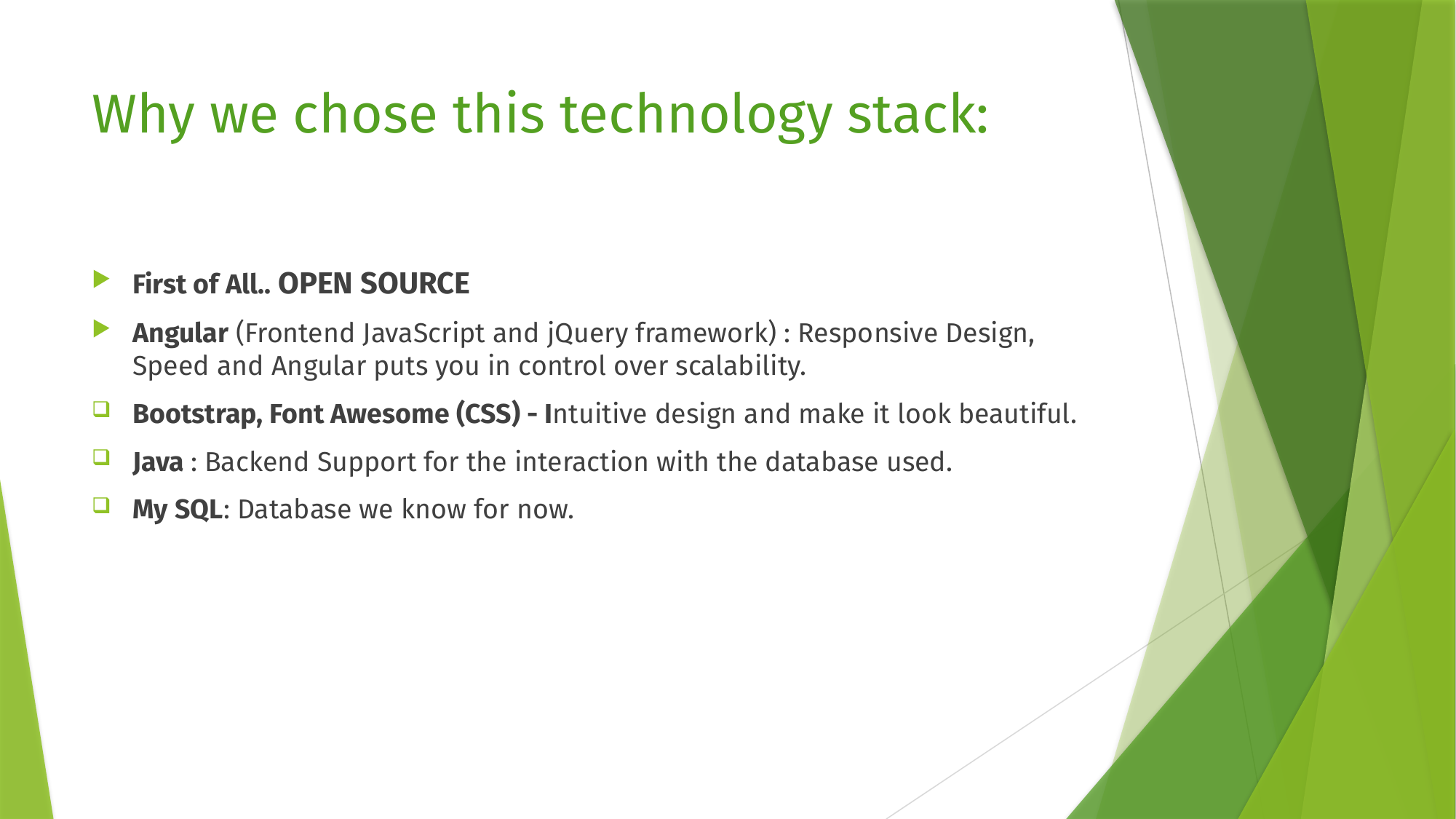

# Why we chose this technology stack:
First of All.. OPEN SOURCE
Angular (Frontend JavaScript and jQuery framework) : Responsive Design, Speed and Angular puts you in control over scalability.
Bootstrap, Font Awesome (CSS) - Intuitive design and make it look beautiful.
Java : Backend Support for the interaction with the database used.
My SQL: Database we know for now.